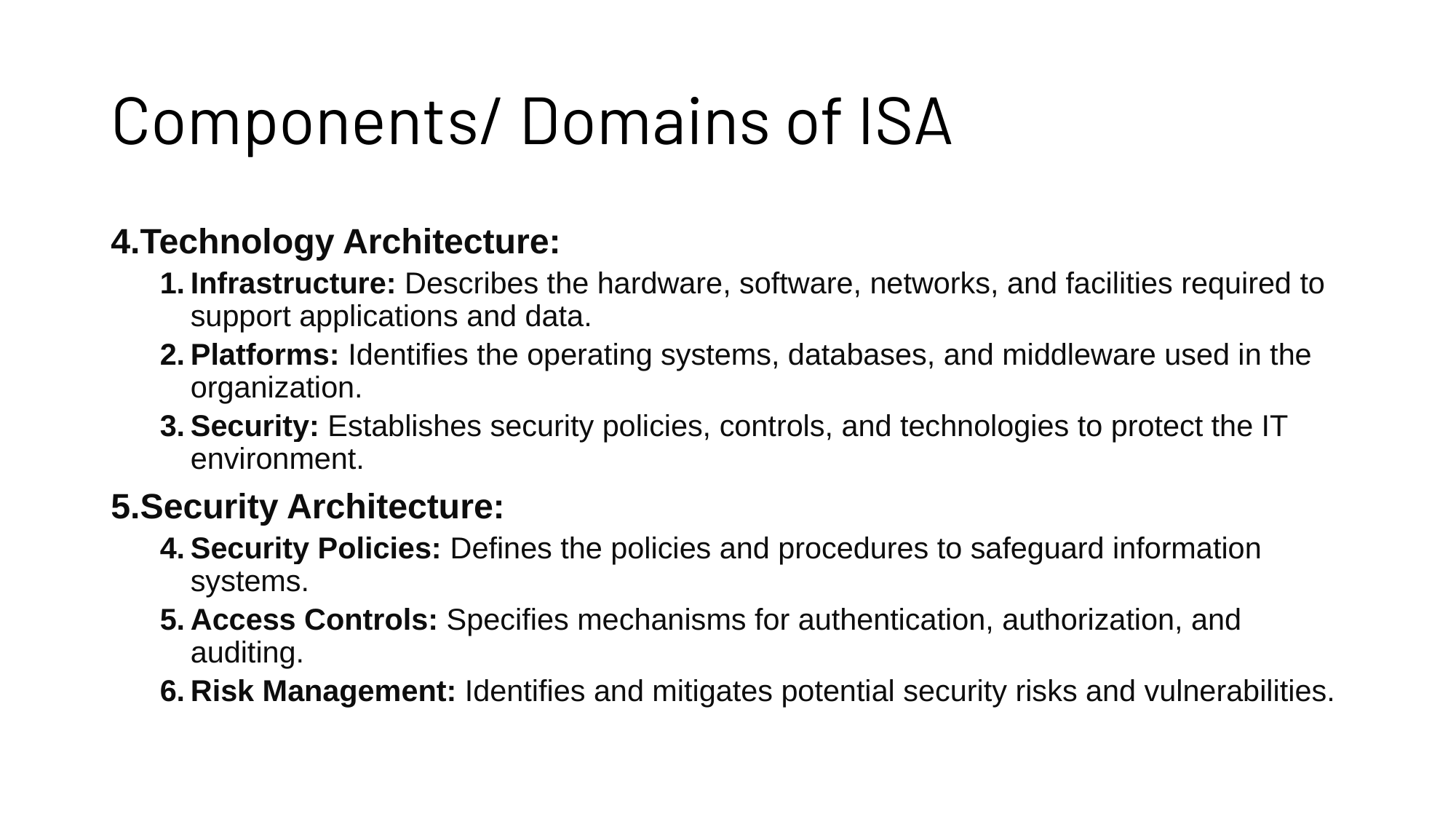

# Components/ Domains of ISA
4.Technology Architecture:
Infrastructure: Describes the hardware, software, networks, and facilities required to support applications and data.
Platforms: Identifies the operating systems, databases, and middleware used in the organization.
Security: Establishes security policies, controls, and technologies to protect the IT environment.
5.Security Architecture:
Security Policies: Defines the policies and procedures to safeguard information systems.
Access Controls: Specifies mechanisms for authentication, authorization, and auditing.
Risk Management: Identifies and mitigates potential security risks and vulnerabilities.